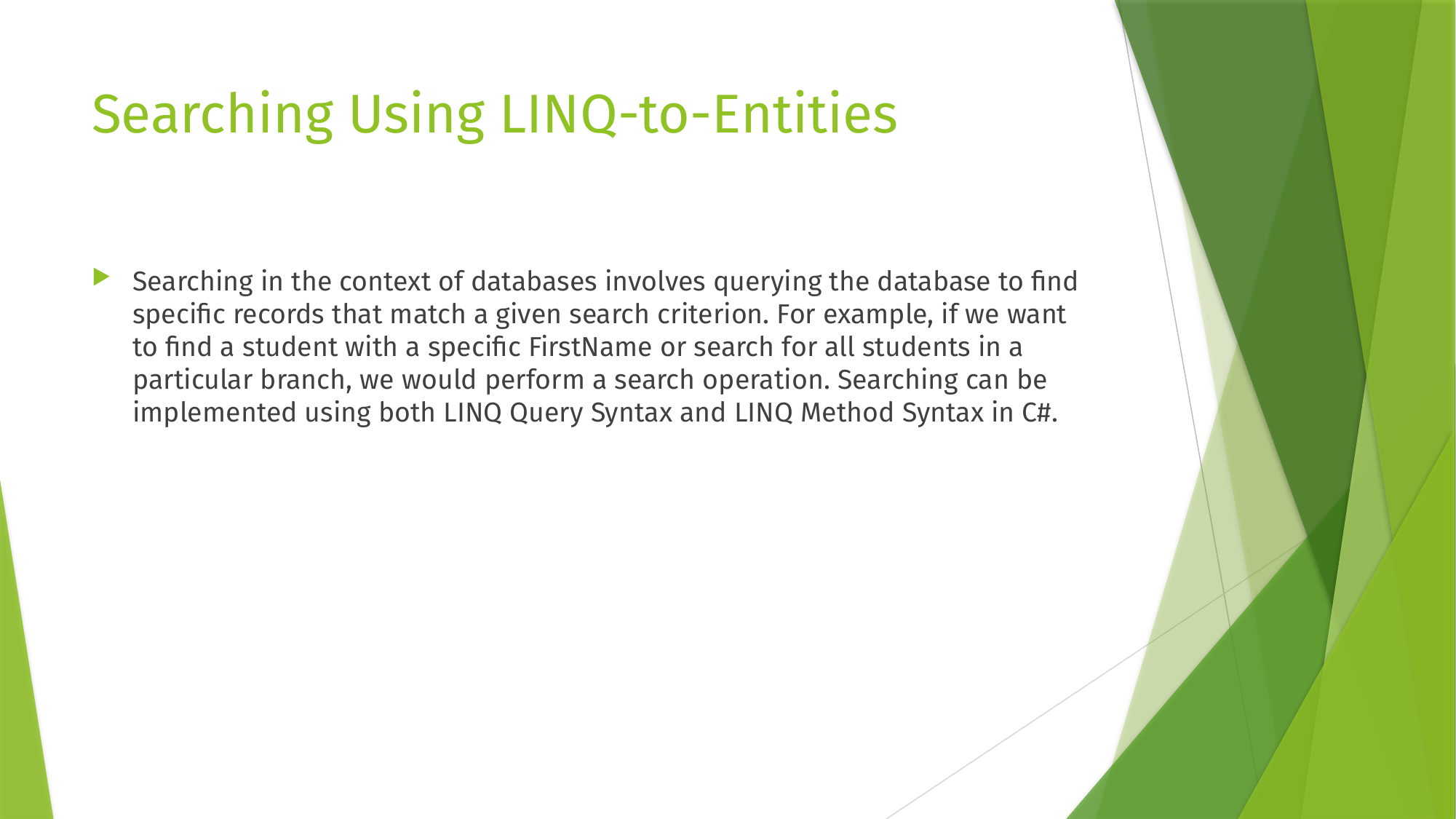

# Searching Using LINQ-to-Entities
Searching in the context of databases involves querying the database to find specific records that match a given search criterion. For example, if we want to find a student with a specific FirstName or search for all students in a particular branch, we would perform a search operation. Searching can be implemented using both LINQ Query Syntax and LINQ Method Syntax in C#.